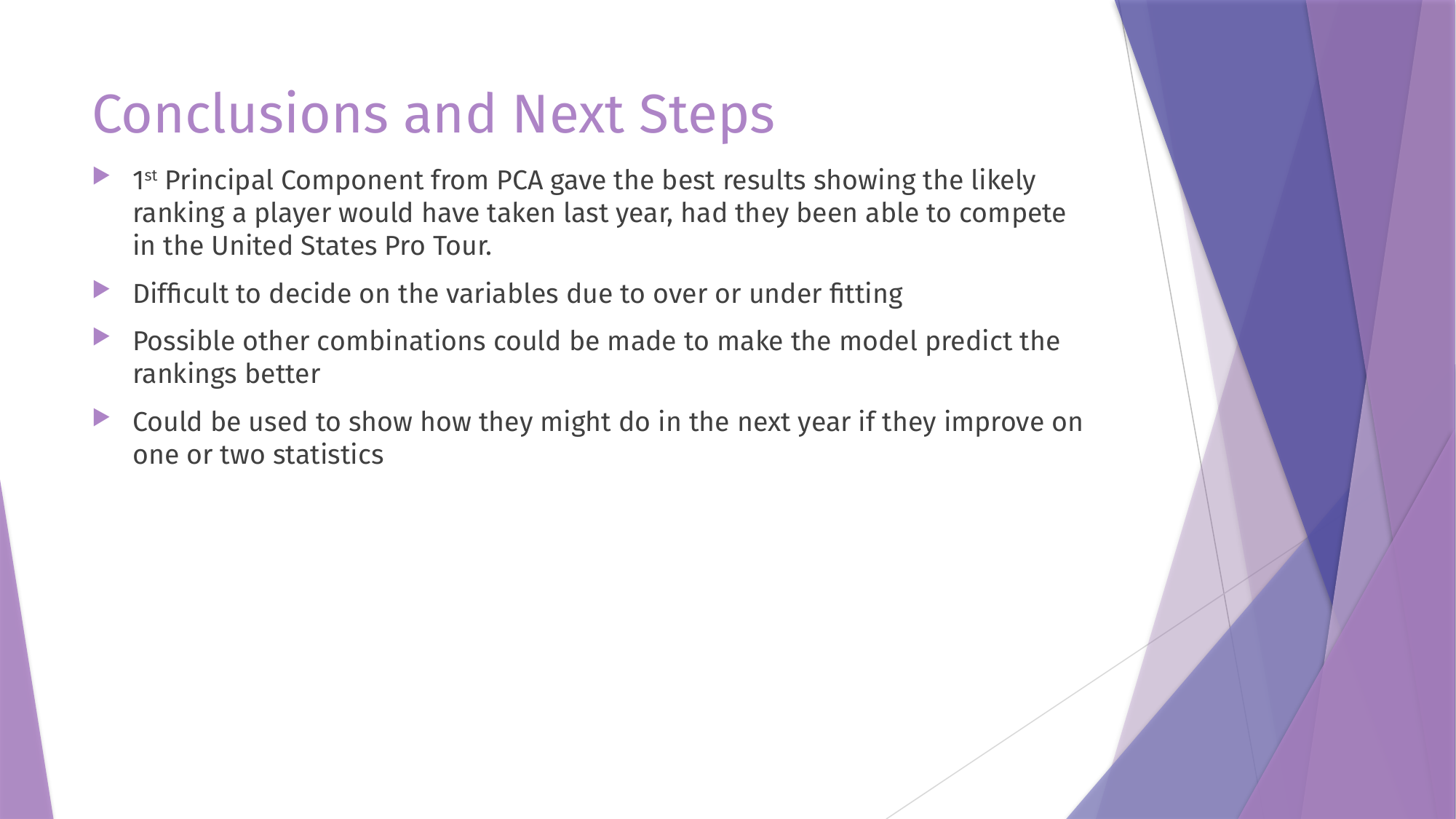

# Conclusions and Next Steps
1st Principal Component from PCA gave the best results showing the likely ranking a player would have taken last year, had they been able to compete in the United States Pro Tour.
Difficult to decide on the variables due to over or under fitting
Possible other combinations could be made to make the model predict the rankings better
Could be used to show how they might do in the next year if they improve on one or two statistics